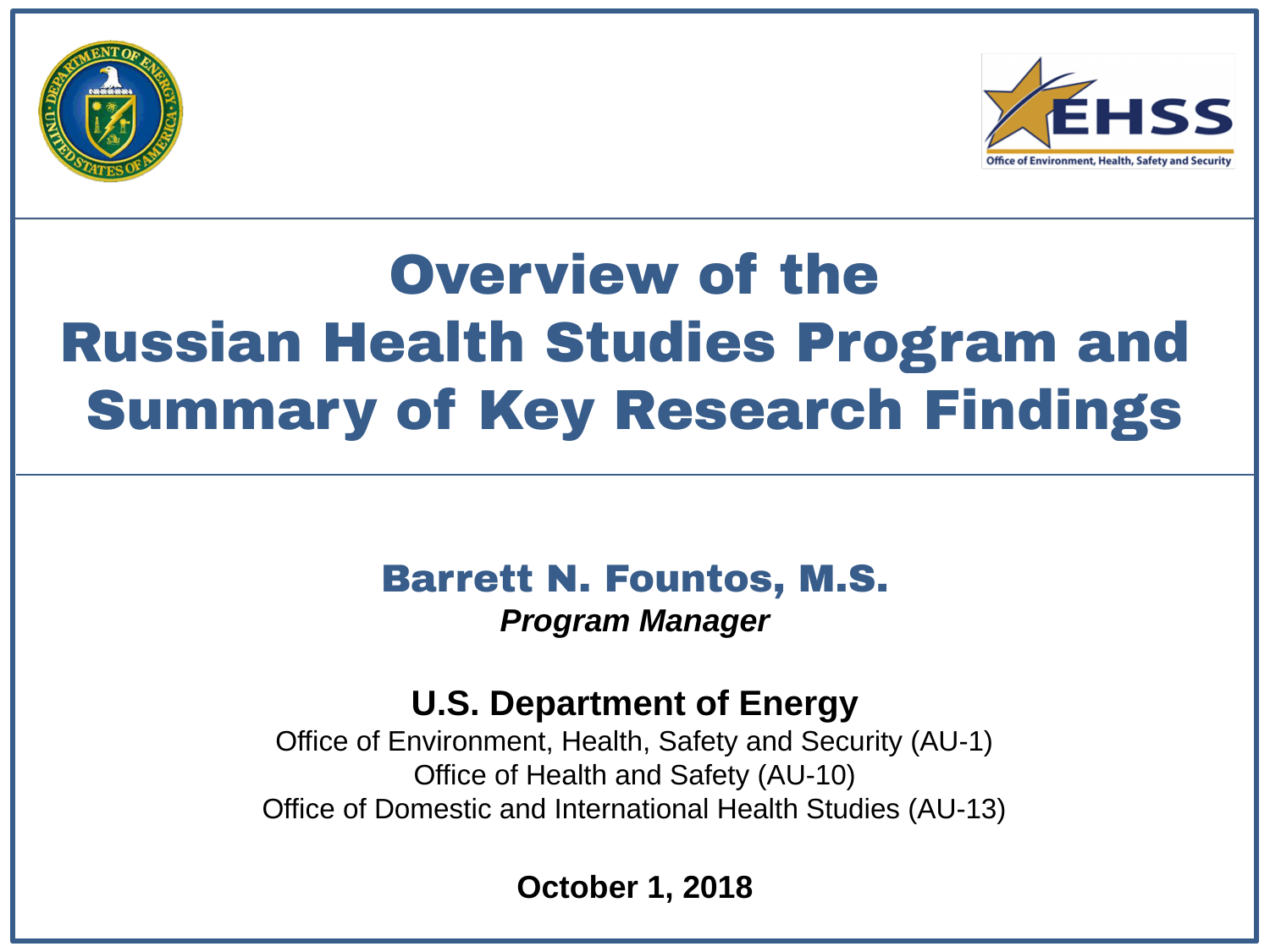

Overview of the
Russian Health Studies Program and
Summary of Key Research Findings

Barrett N. Fountos, M.S.
Program Manager

U.S. Department of Energy
Office of Environment, Health, Safety and Security (AU-1)
Office of Health and Safety (AU-10)
Office of Domestic and International Health Studies (AU-13)

October 1, 2018